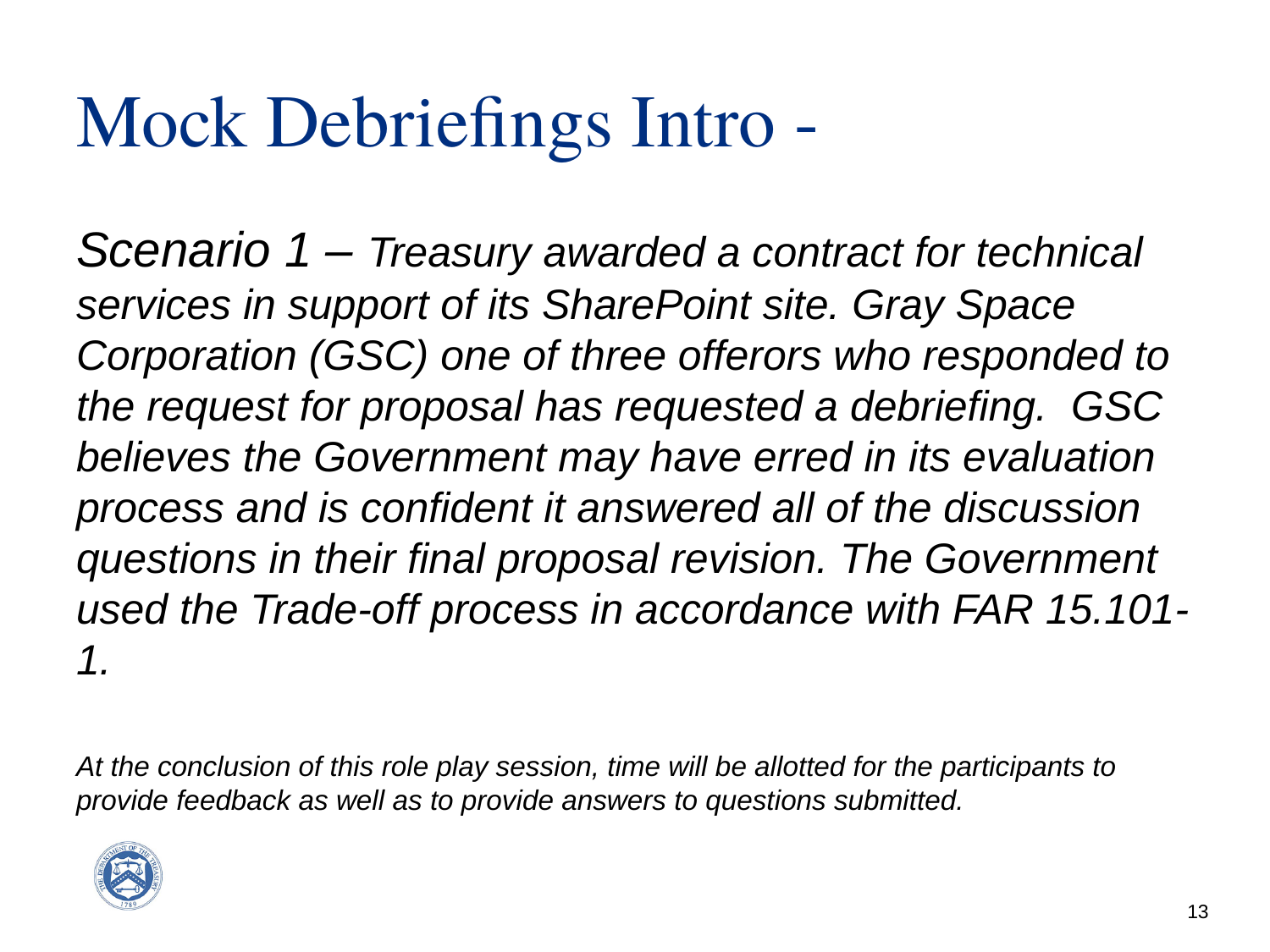

# Mock Debriefings Intro -
Scenario 1 – Treasury awarded a contract for technical services in support of its SharePoint site. Gray Space Corporation (GSC) one of three offerors who responded to the request for proposal has requested a debriefing.  GSC believes the Government may have erred in its evaluation process and is confident it answered all of the discussion questions in their final proposal revision. The Government used the Trade-off process in accordance with FAR 15.101-1.

At the conclusion of this role play session, time will be allotted for the participants to provide feedback as well as to provide answers to questions submitted.
13